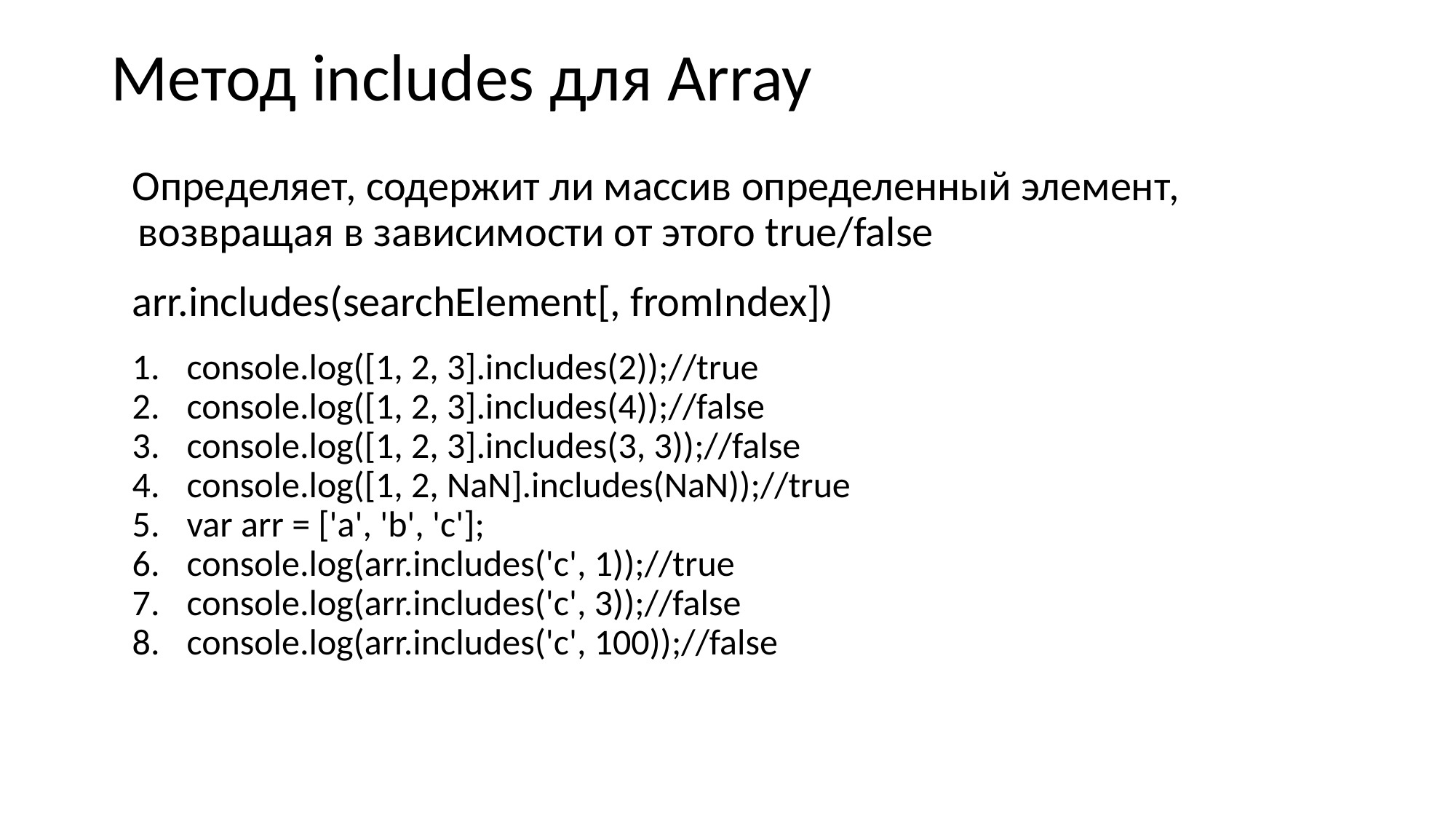

# Метод includes для Array
Определяет, содержит ли массив определенный элемент, возвращая в зависимости от этого true/false
arr.includes(searchElement[, fromIndex])
console.log([1, 2, 3].includes(2));//true
console.log([1, 2, 3].includes(4));//false
console.log([1, 2, 3].includes(3, 3));//false
console.log([1, 2, NaN].includes(NaN));//true
var arr = ['a', 'b', 'c'];
console.log(arr.includes('c', 1));//true
console.log(arr.includes('c', 3));//false
console.log(arr.includes('c', 100));//false